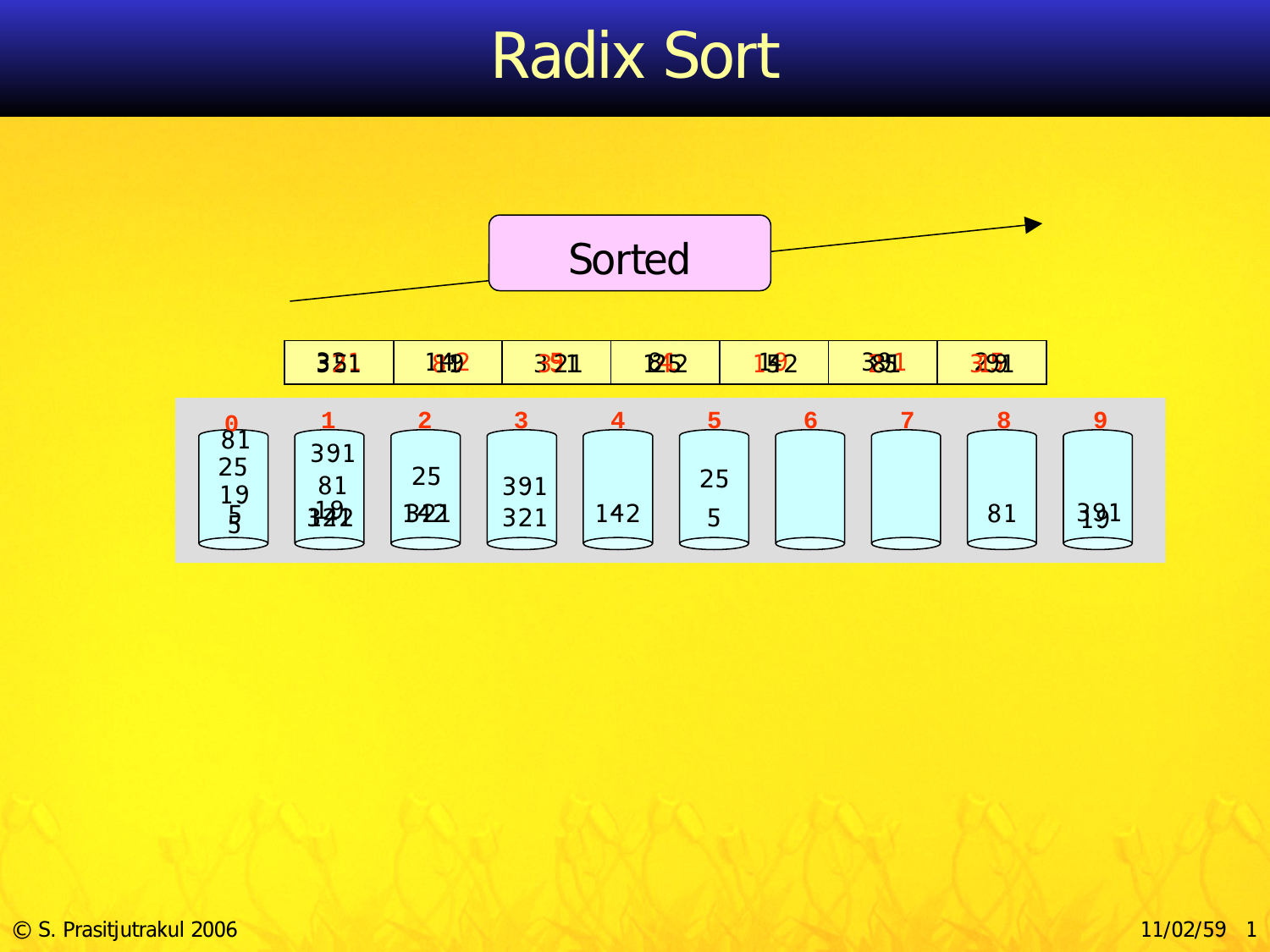

# Radix Sort
Sorted

321
81
19
142
5
391
25

321
81
19
321
142
5
25
81
19
5
391
25
142
391

1
2
3
4
5
6
7
8
9
0
81

391
25
25
25
81
391
19
19
391
81
142
142
321
5
321
142
321
5
19
5